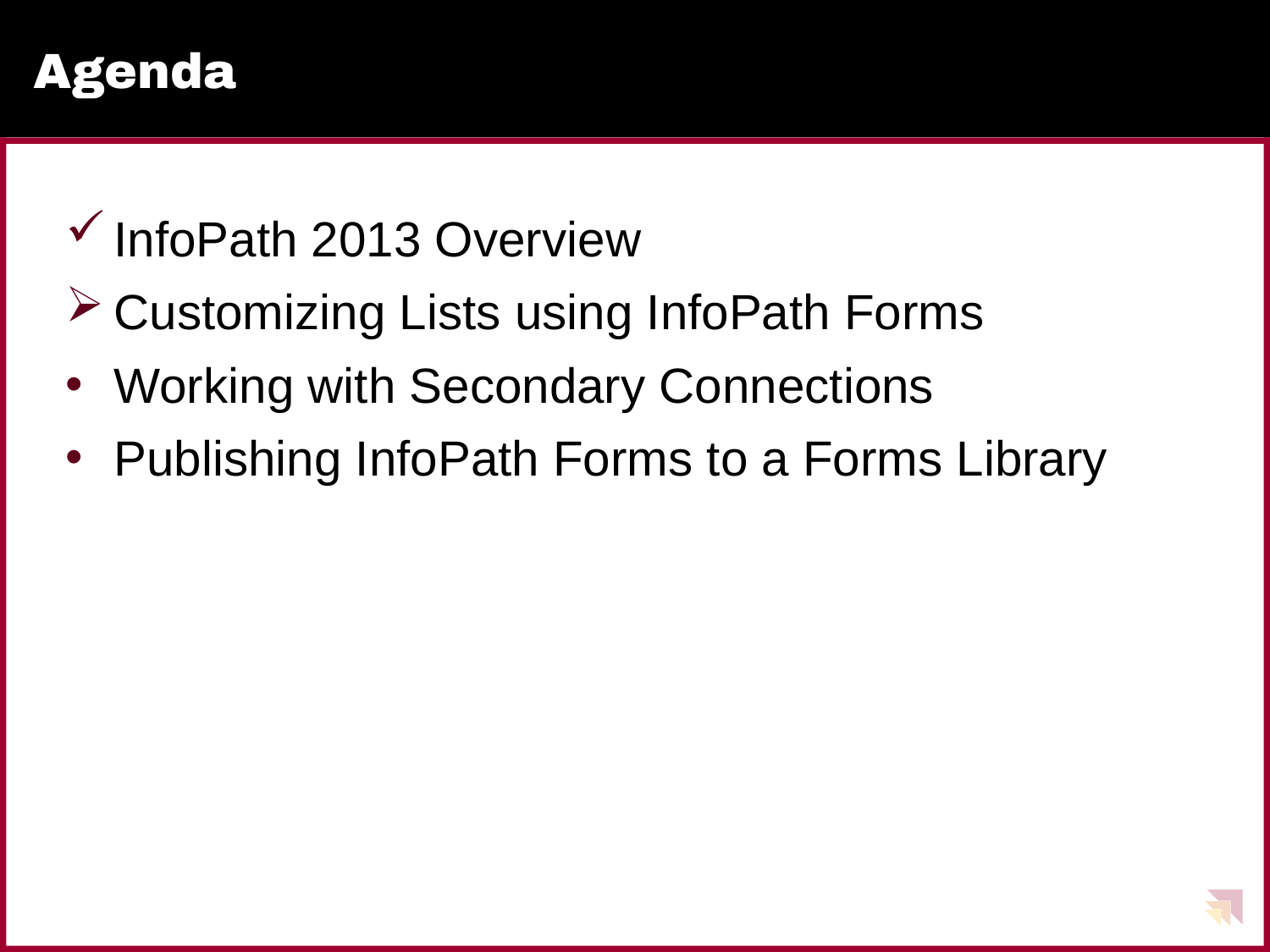

# Agenda
InfoPath 2013 Overview
Customizing Lists using InfoPath Forms
Working with Secondary Connections
Publishing InfoPath Forms to a Forms Library